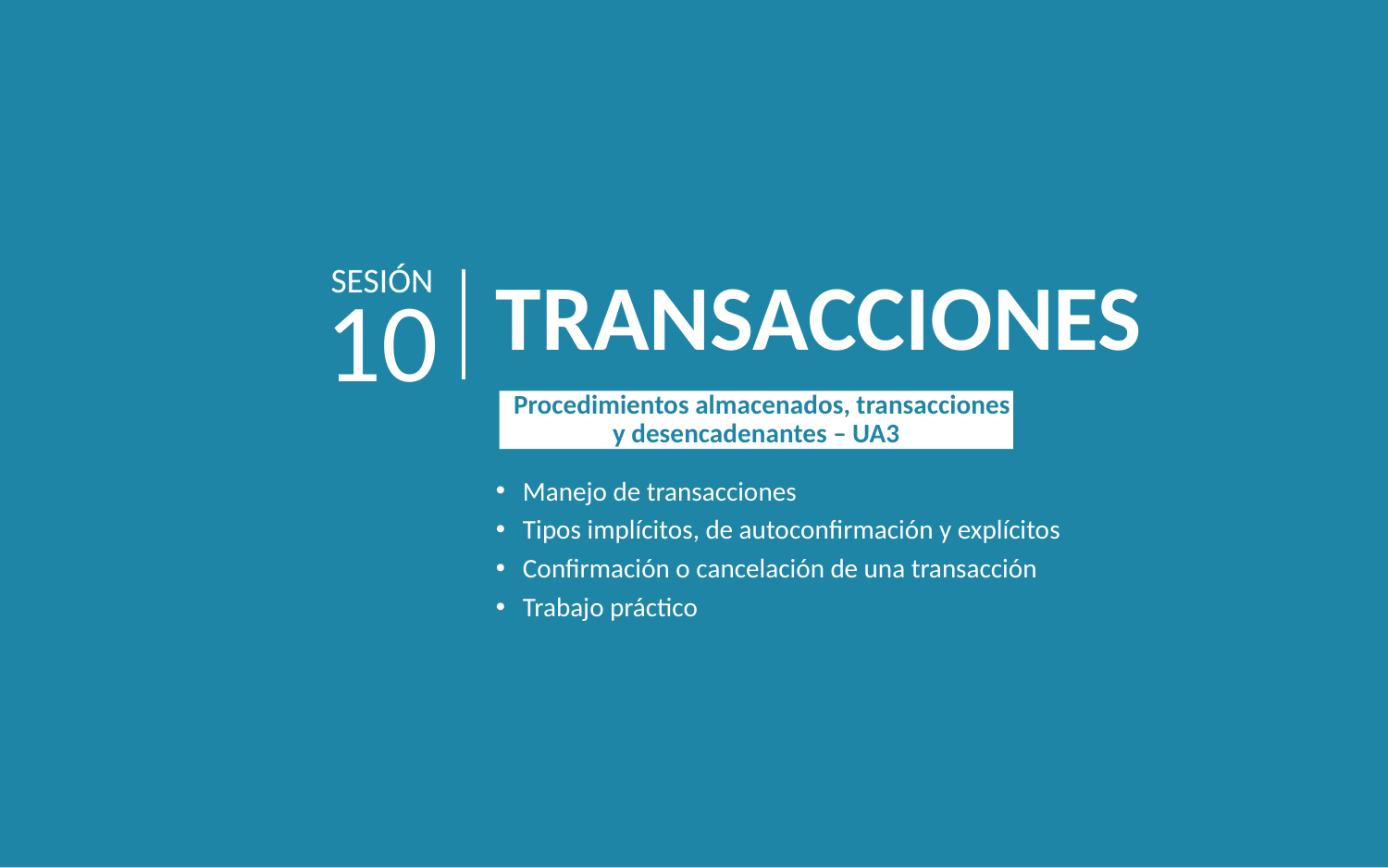

SESIÓN
10
TRANSACCIONES
  Procedimientos almacenados, transacciones y desencadenantes – UA3
Manejo de transacciones
Tipos implícitos, de autoconfirmación y explícitos
Confirmación o cancelación de una transacción
Trabajo práctico